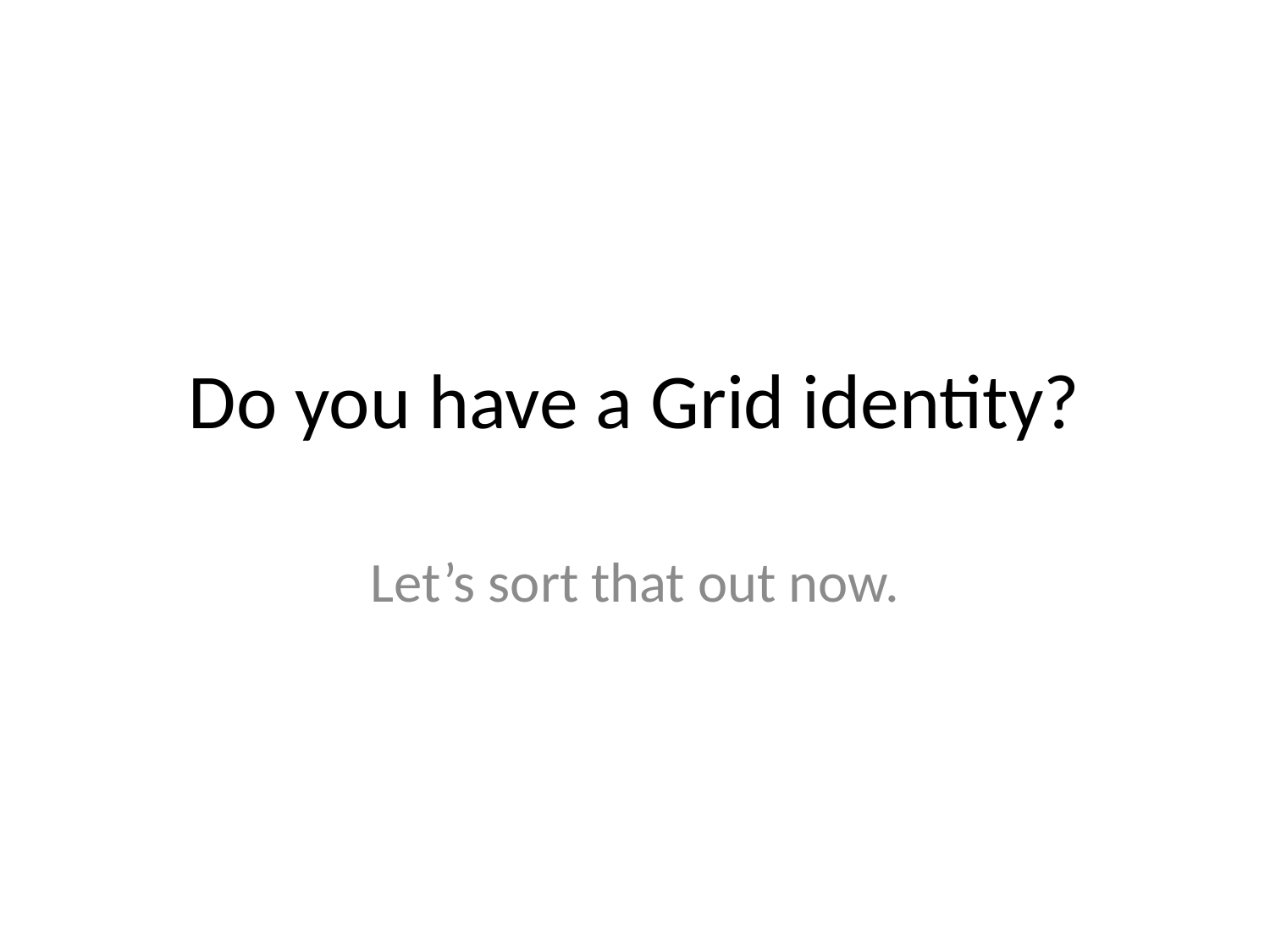

# Do you have a Grid identity?
Let’s sort that out now.